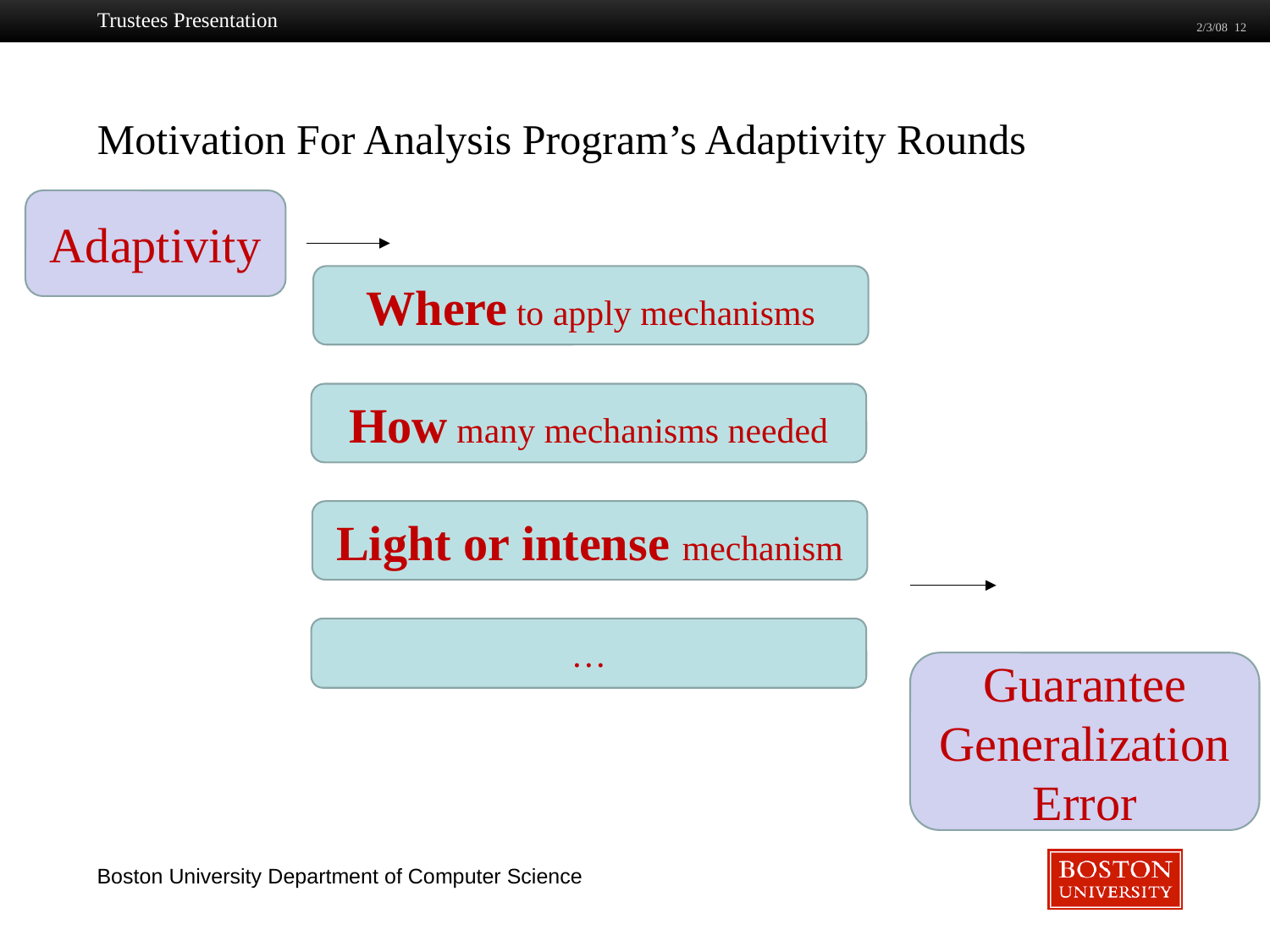

Trustees Presentation
2/3/08  12
# Motivation For Analysis Program’s Adaptivity Rounds
Adaptivity
Where to apply mechanisms
How many mechanisms needed
Light or intense mechanism
…
Guarantee Generalization Error